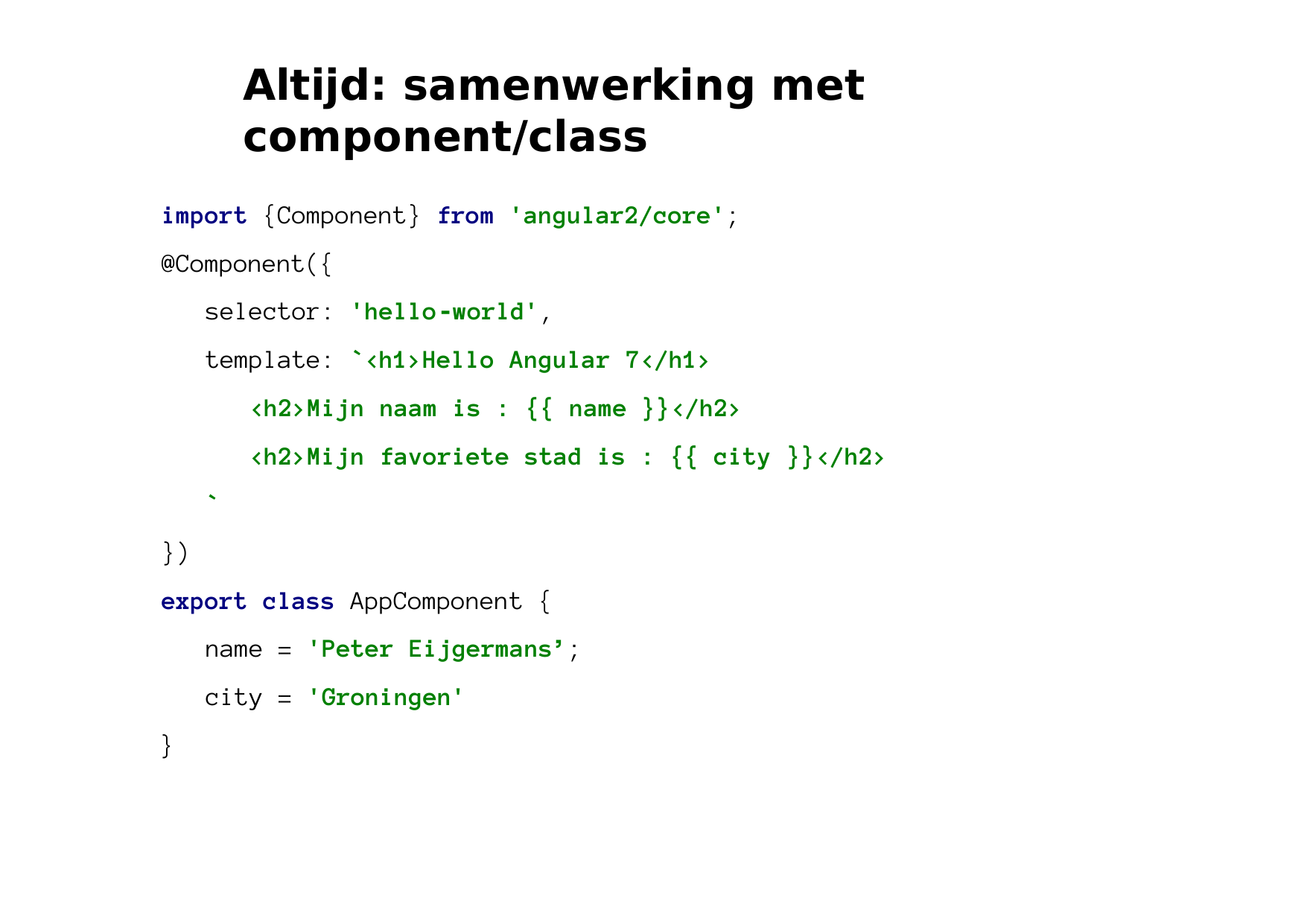

# Altijd: samenwerking met component/class
import  {Component}  from  'angular2/core';
@Component({
selector:  'hello‐world',
template:  `<h1>Hello  Angular  7</h1>
<h2>Mijn  naam  is  :  {{  name  }}</h2>
<h2>Mijn  favoriete  stad  is  :  {{  city  }}</h2>
`
})
export  class  AppComponent  {
	name  =  'Peter  Eijgermans’;
	city  =  'Groningen'
}